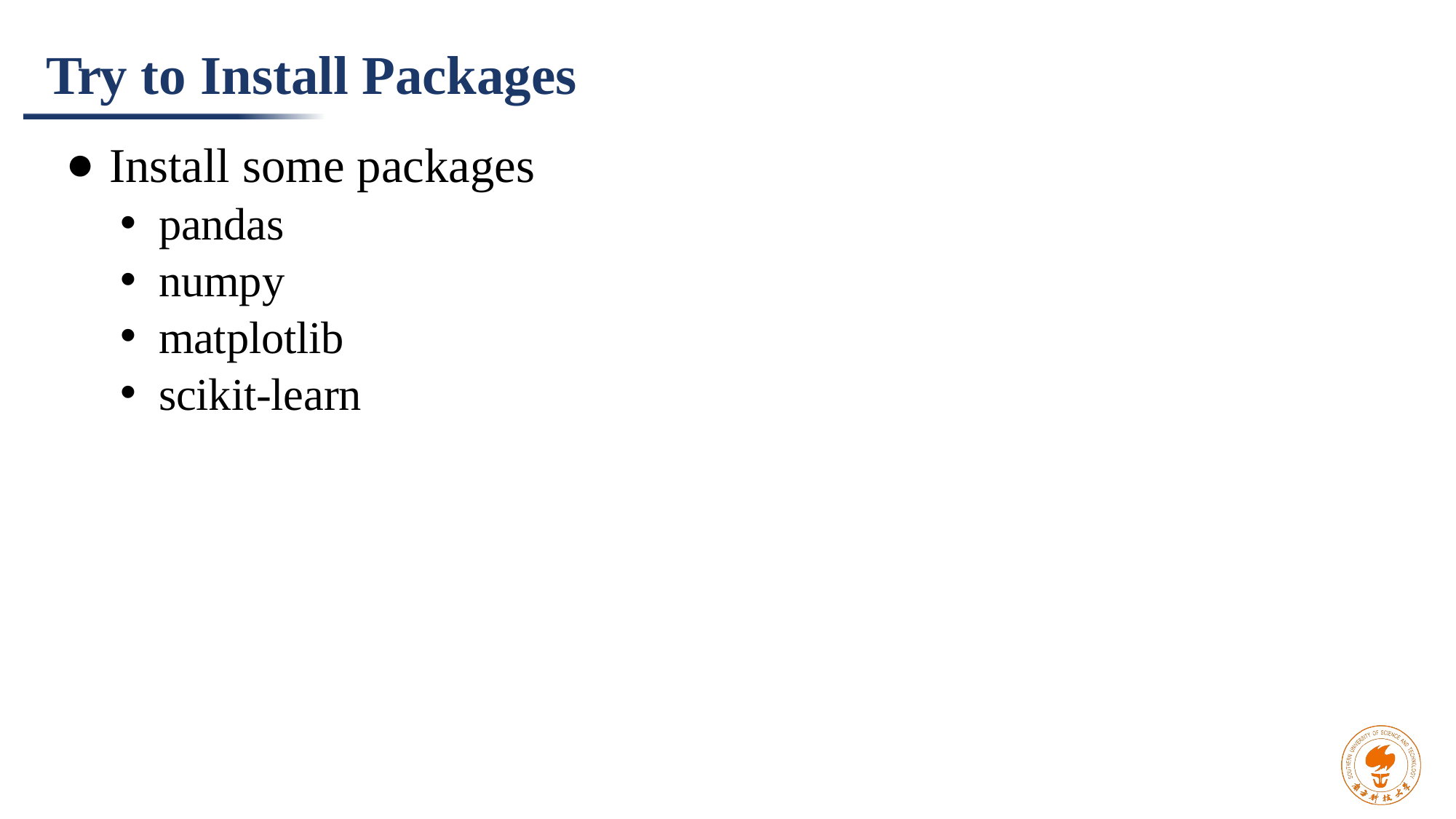

# Try to Install Packages
Install some packages
pandas
numpy
matplotlib
scikit-learn